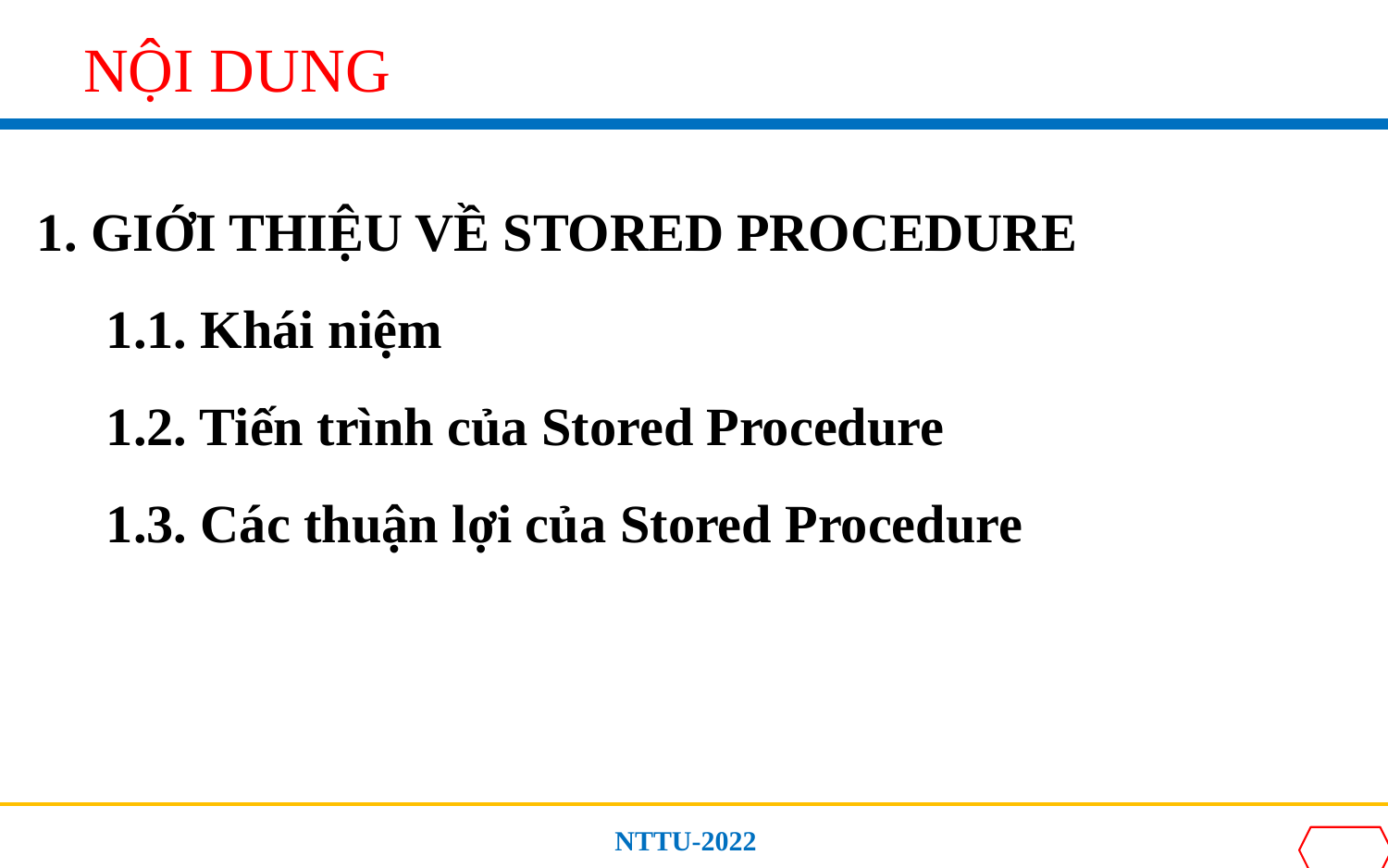

# NỘI DUNG
1. GIỚI THIỆU VỀ STORED PROCEDURE
1.1. Khái niệm
1.2. Tiến trình của Stored Procedure
1.3. Các thuận lợi của Stored Procedure
2